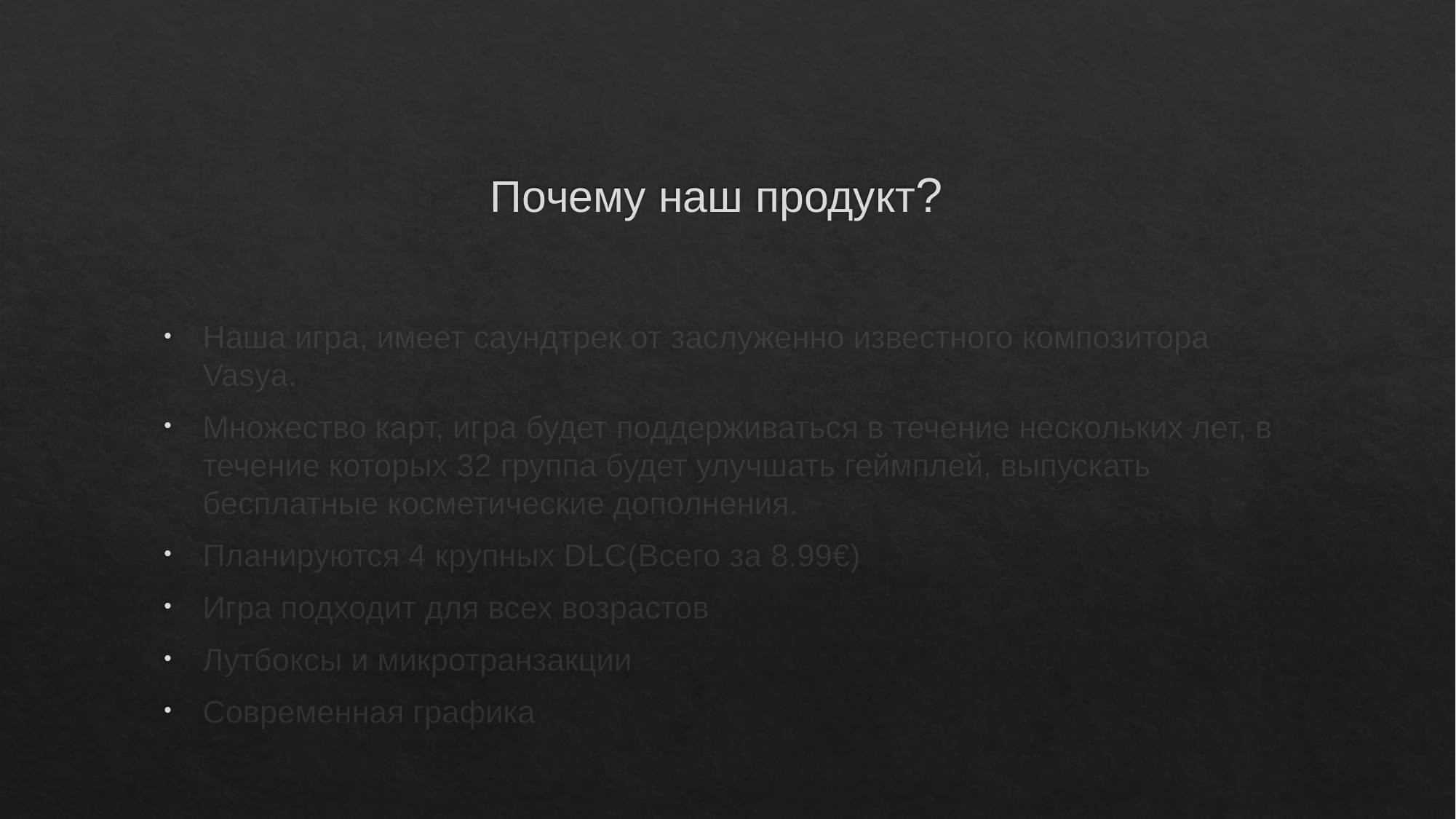

# Почему наш продукт?
Наша игра, имеет саундтрек от заслуженно известного композитора Vasya.
Множество карт, игра будет поддерживаться в течение нескольких лет, в течение которых 32 группа будет улучшать геймплей, выпускать бесплатные косметические дополнения.
Планируются 4 крупных DLC(Всего за 8.99€)
Игра подходит для всех возрастов
Лутбоксы и микротранзакции
Современная графика